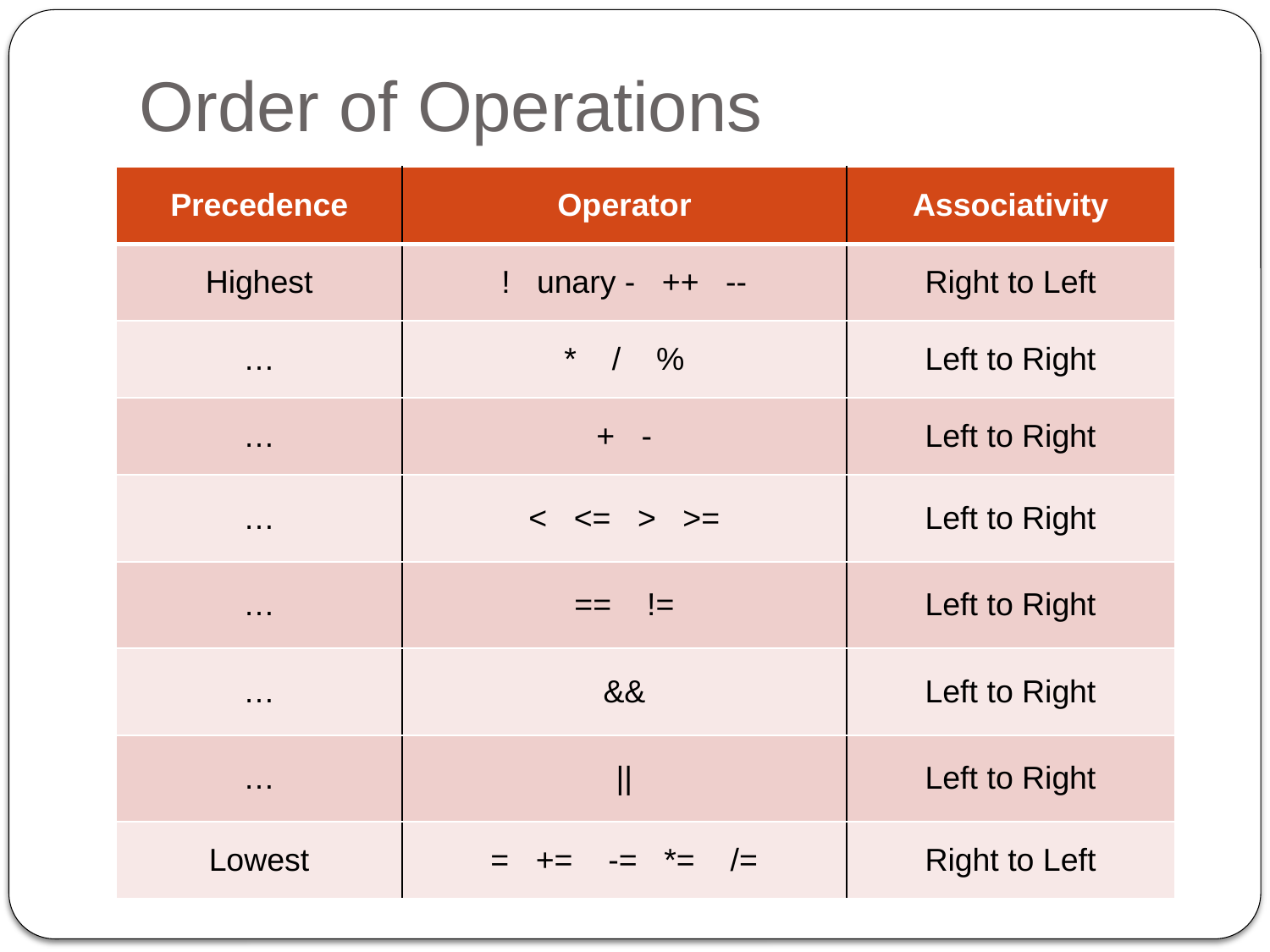

# Order of Operations
| Precedence | Operator | Associativity |
| --- | --- | --- |
| Highest | ! unary - ++ -- | Right to Left |
| … | \* / % | Left to Right |
| … | + - | Left to Right |
| … | < <= > >= | Left to Right |
| … | == != | Left to Right |
| … | && | Left to Right |
| … | || | Left to Right |
| Lowest | = += -= \*= /= | Right to Left |